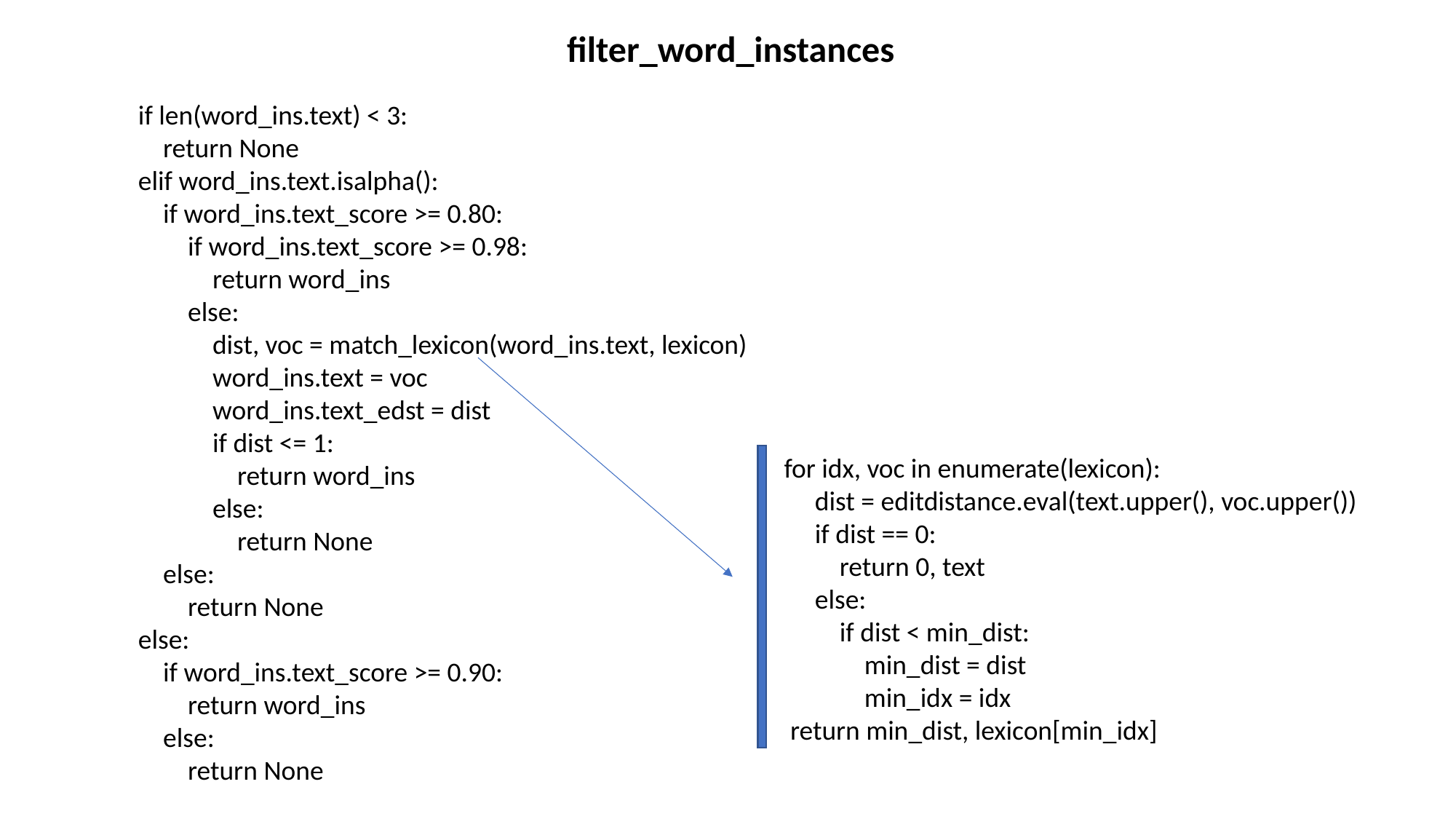

filter_word_instances
            if len(word_ins.text) < 3:
                return None
            elif word_ins.text.isalpha():
                if word_ins.text_score >= 0.80:
                    if word_ins.text_score >= 0.98:
                        return word_ins
                    else:
                        dist, voc = match_lexicon(word_ins.text, lexicon)
                        word_ins.text = voc
                        word_ins.text_edst = dist
                        if dist <= 1:
                            return word_ins
                        else:
                            return None
                else:
                    return None
            else:
                if word_ins.text_score >= 0.90:
                    return word_ins
                else:
                    return None

           for idx, voc in enumerate(lexicon):
                dist = editdistance.eval(text.upper(), voc.upper())
                if dist == 0:
                    return 0, text
                else:
                    if dist < min_dist:
                        min_dist = dist
                        min_idx = idx
            return min_dist, lexicon[min_idx]